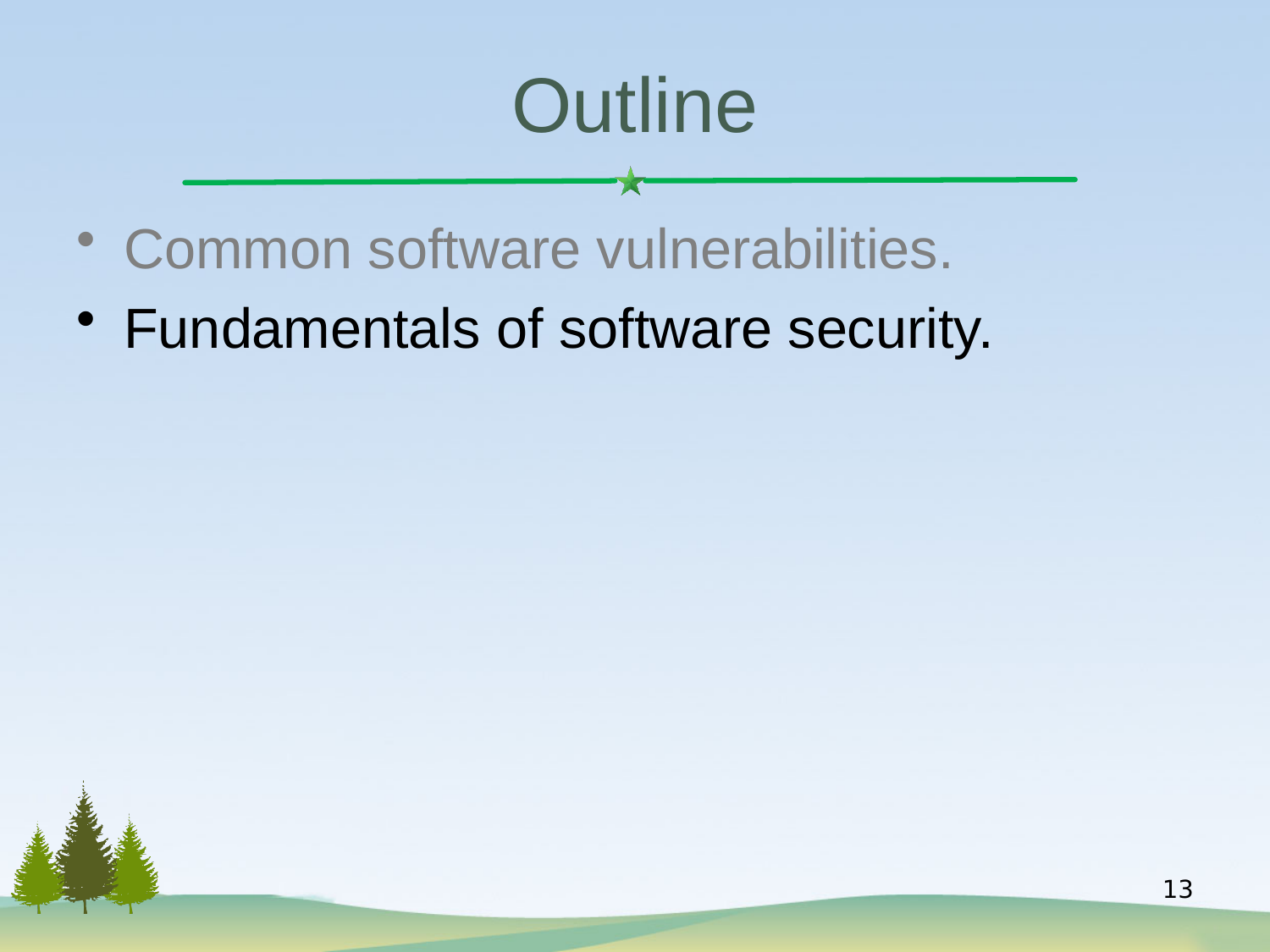

# Outline
Common software vulnerabilities.
Fundamentals of software security.

13